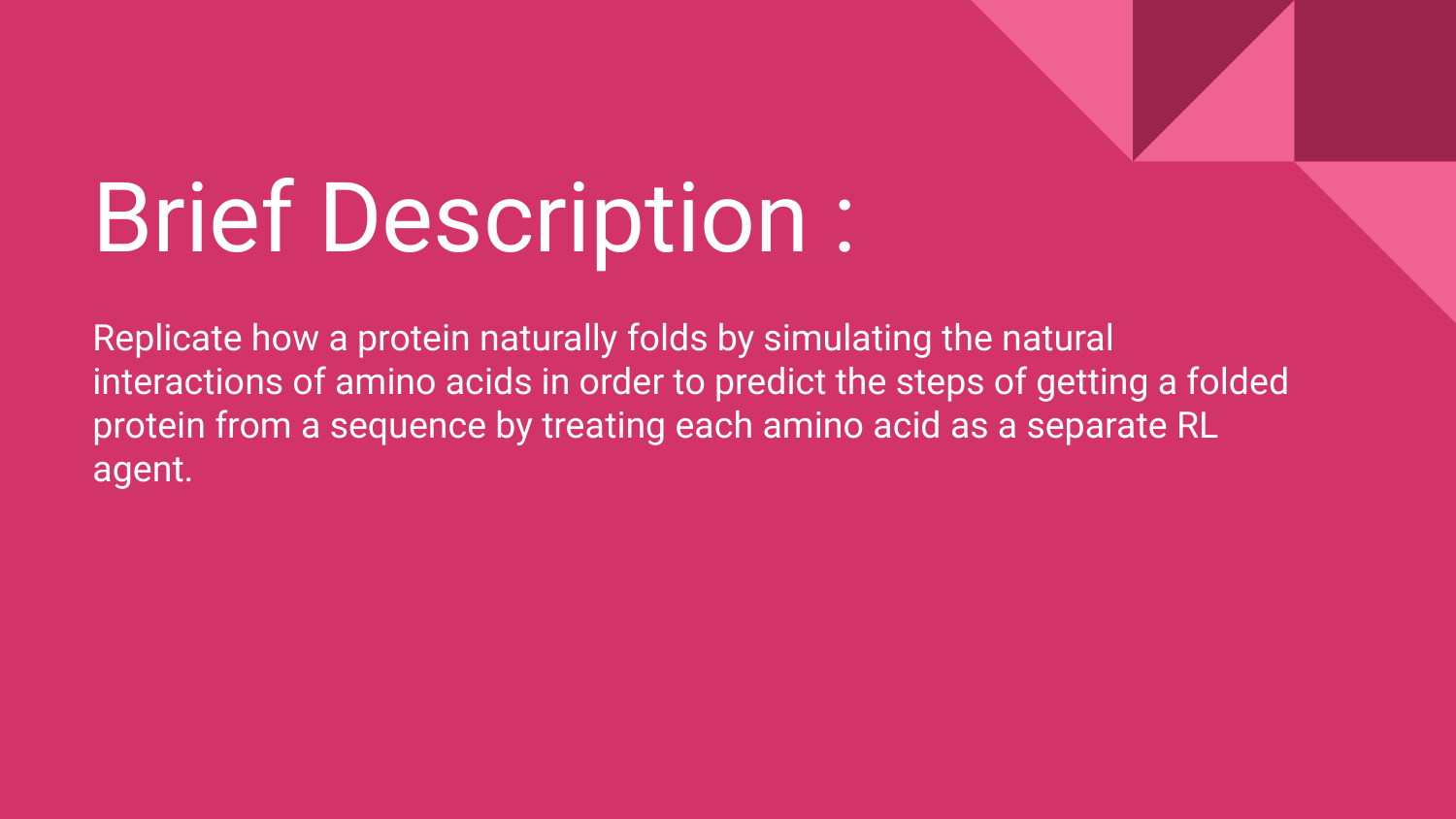

# Brief Description :

Replicate how a protein naturally folds by simulating the natural interactions of amino acids in order to predict the steps of getting a folded protein from a sequence by treating each amino acid as a separate RL agent.